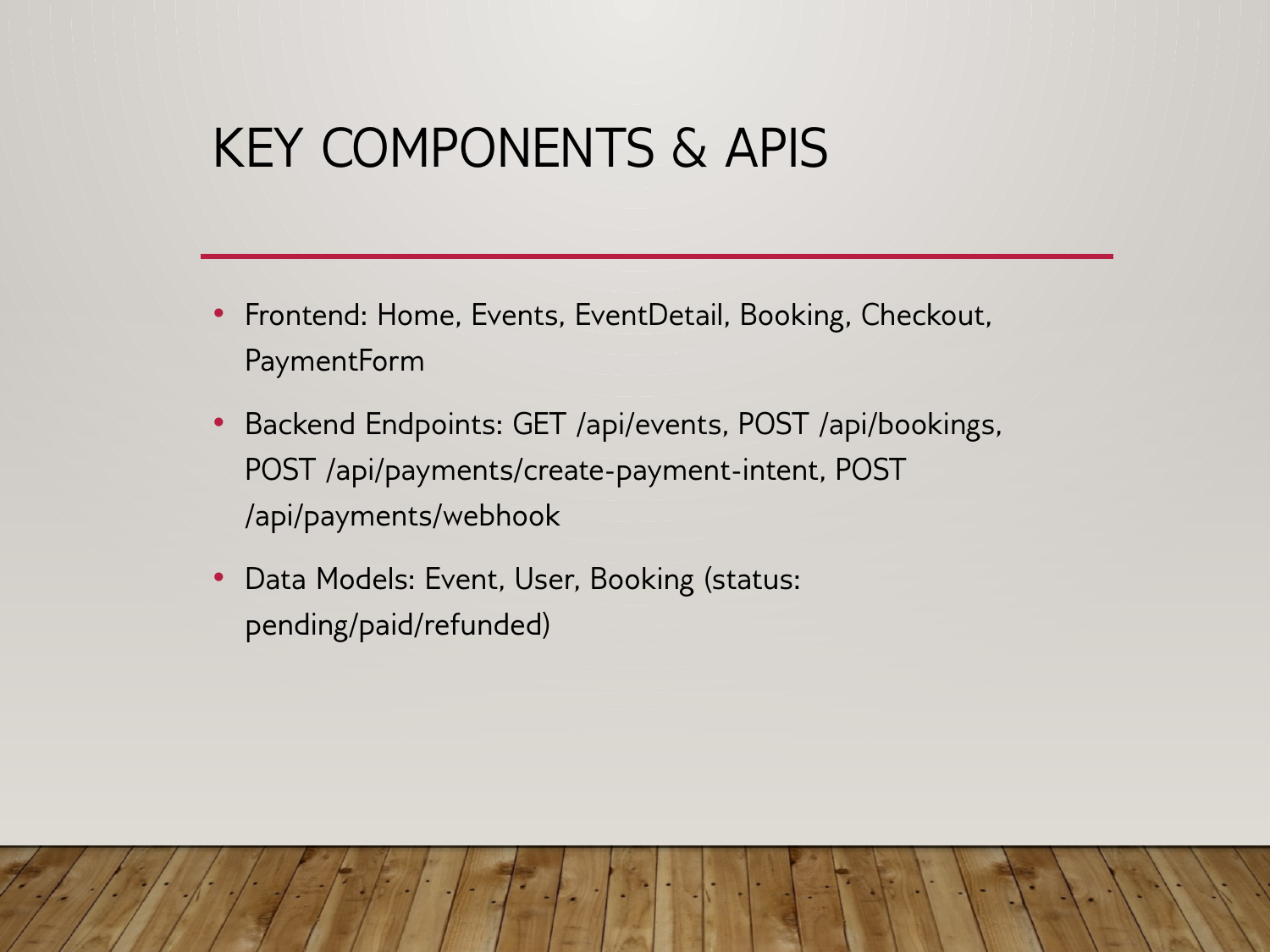

# Key Components & APIs
Frontend: Home, Events, EventDetail, Booking, Checkout, PaymentForm
Backend Endpoints: GET /api/events, POST /api/bookings, POST /api/payments/create-payment-intent, POST /api/payments/webhook
Data Models: Event, User, Booking (status: pending/paid/refunded)